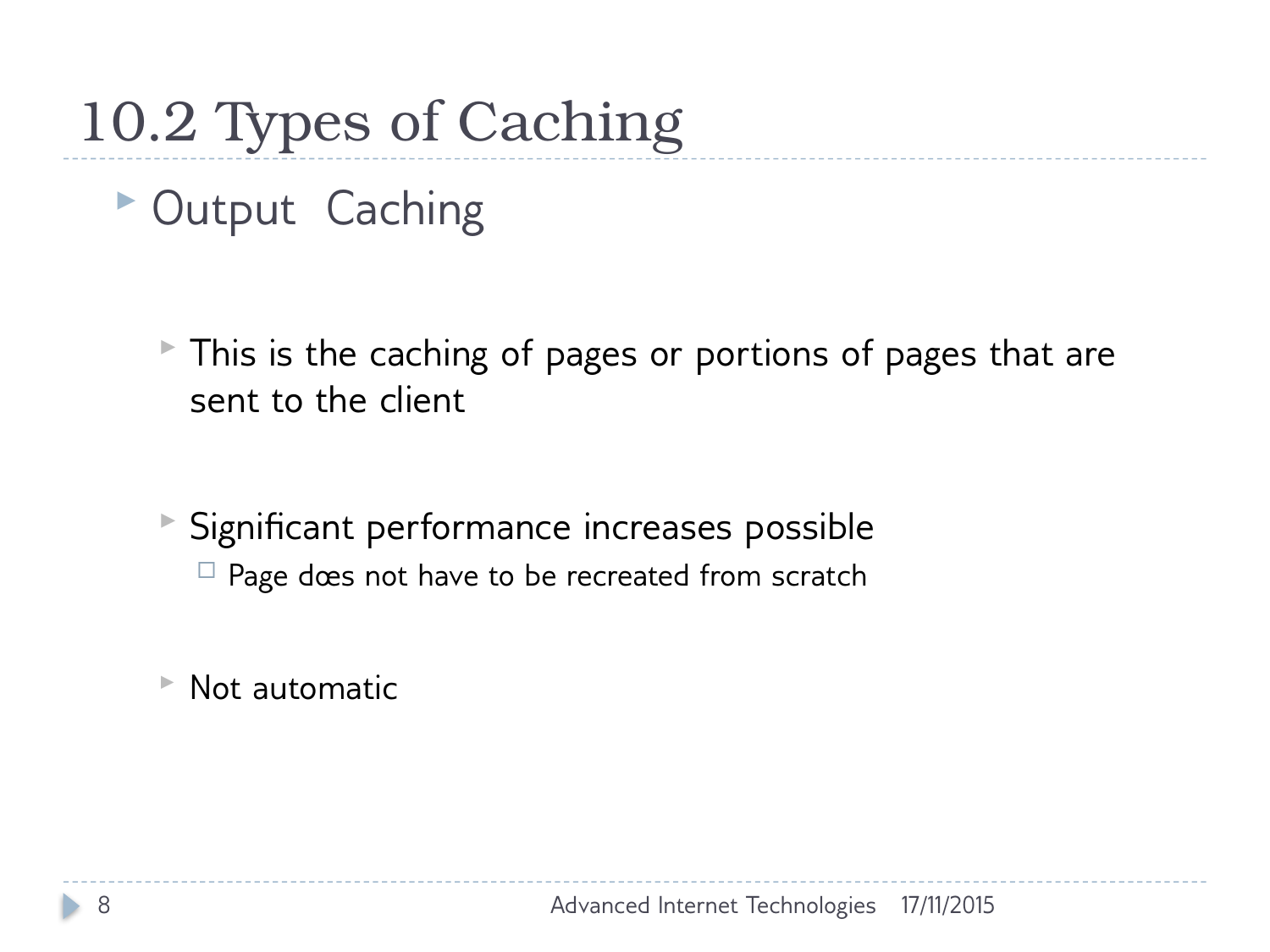

# 10.2 Types of Caching
Output  Caching

This is the caching of pages or portions of pages that are sent to the client

Significant performance increases possible
Page does not have to be recreated from scratch

Not automatic

8
Advanced Internet Technologies
17/11/2015